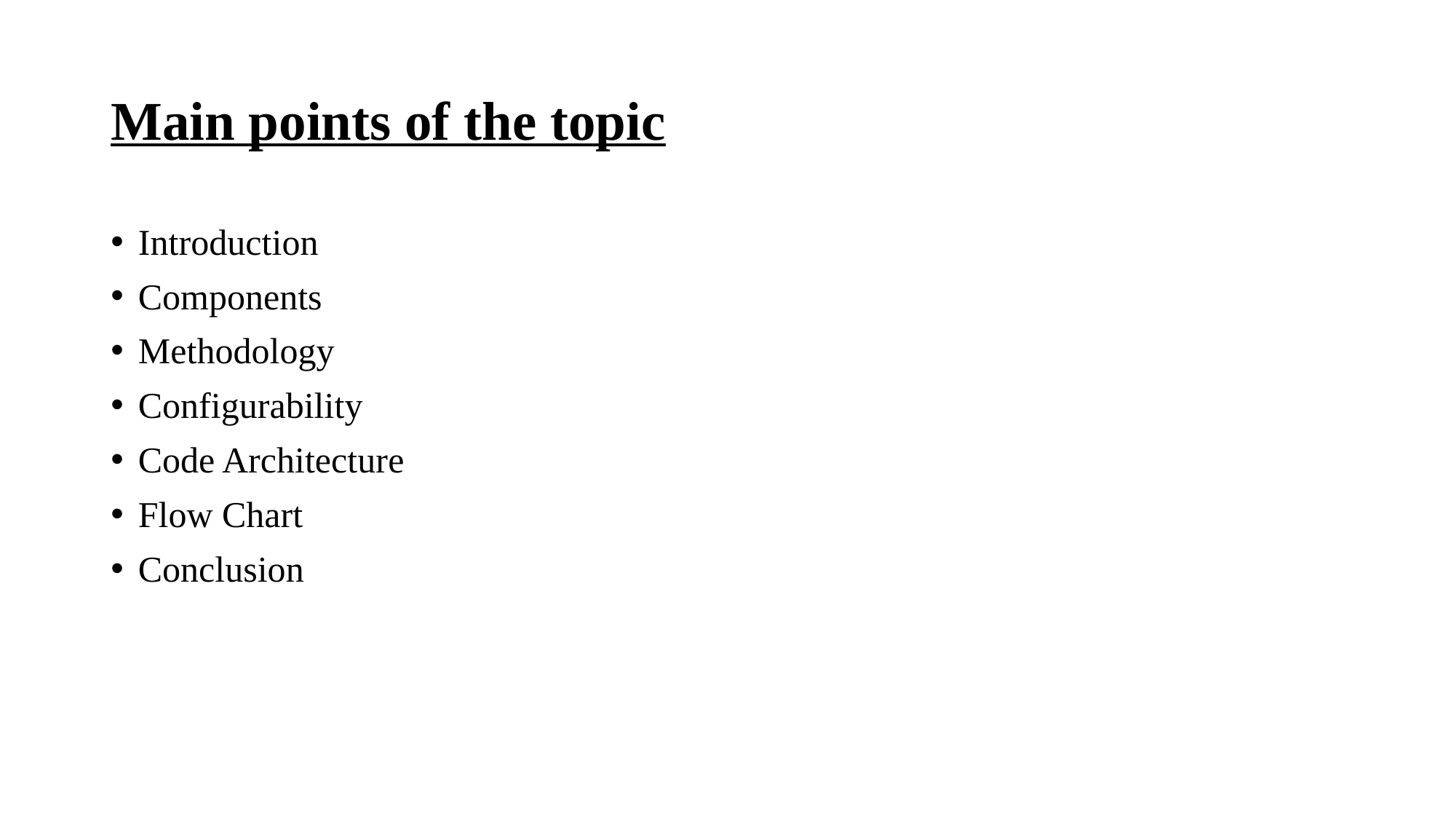

# Main points of the topic
Introduction
Components
Methodology
Configurability
Code Architecture
Flow Chart
Conclusion